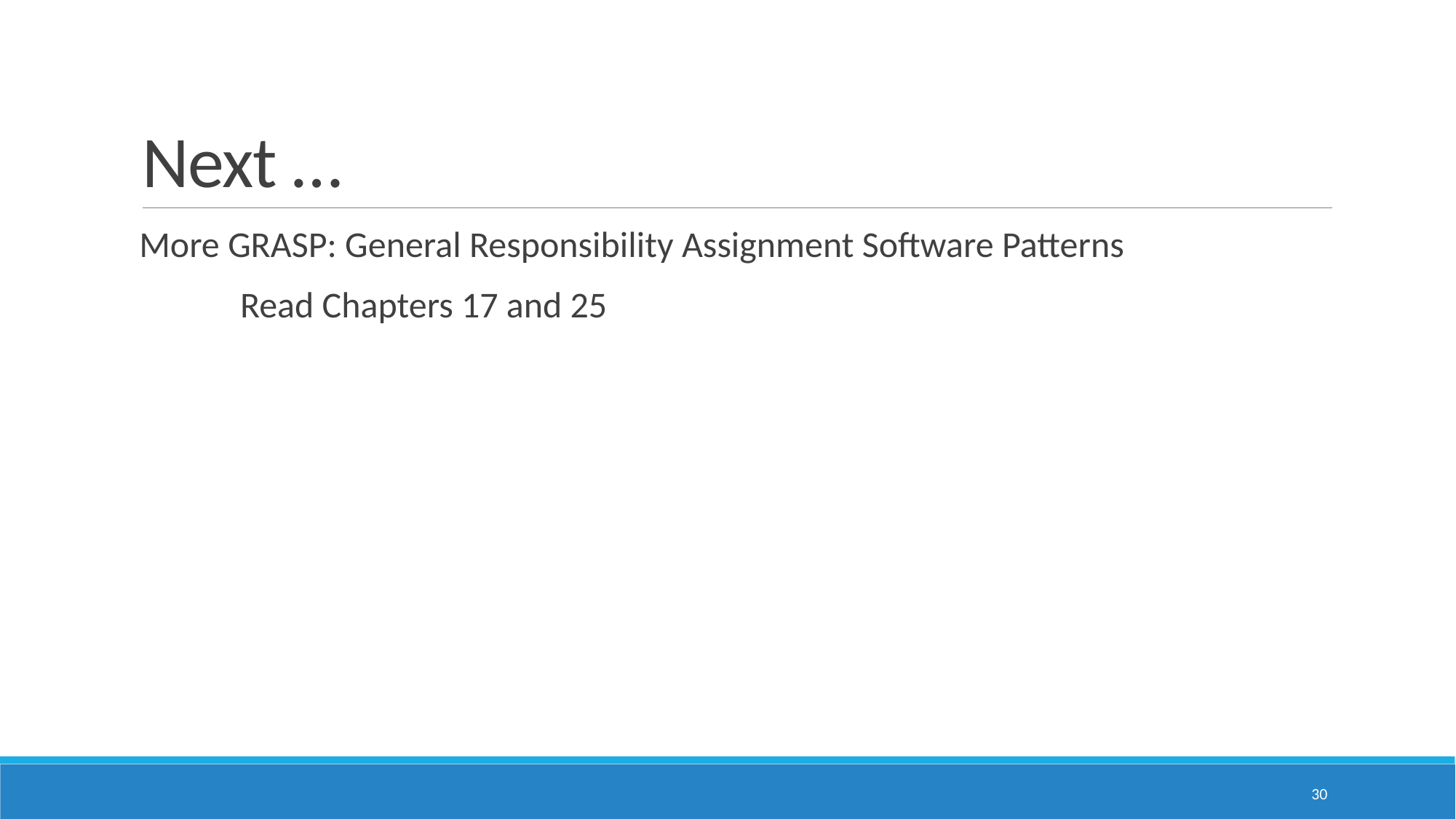

# Next …
 More GRASP: General Responsibility Assignment Software Patterns
	Read Chapters 17 and 25
30